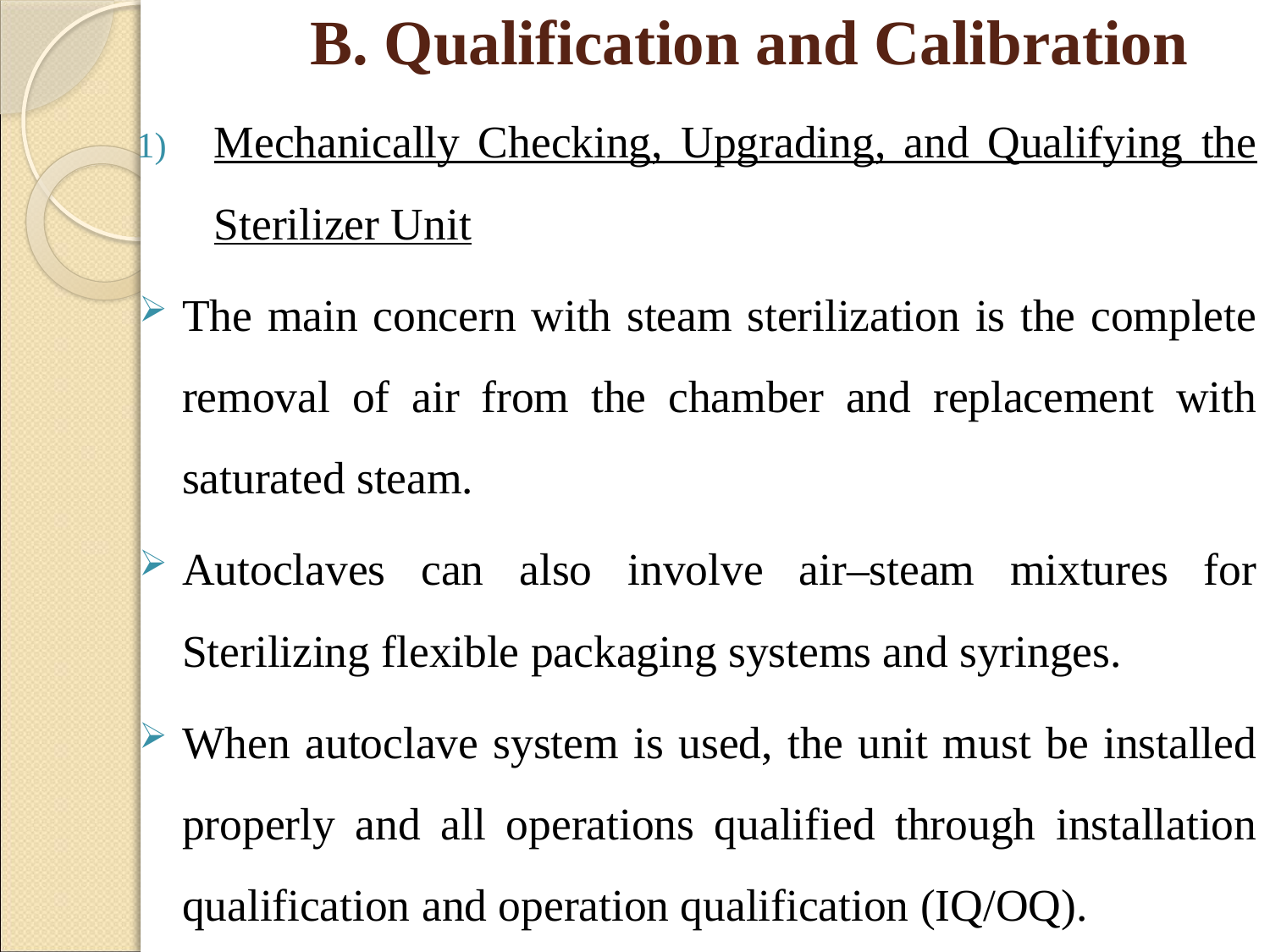

# B. Qualification and Calibration
Mechanically Checking, Upgrading, and Qualifying the Sterilizer Unit
The main concern with steam sterilization is the complete removal of air from the chamber and replacement with saturated steam.
Autoclaves can also involve air–steam mixtures for Sterilizing flexible packaging systems and syringes.
When autoclave system is used, the unit must be installed properly and all operations qualified through installation qualification and operation qualification (IQ/OQ).